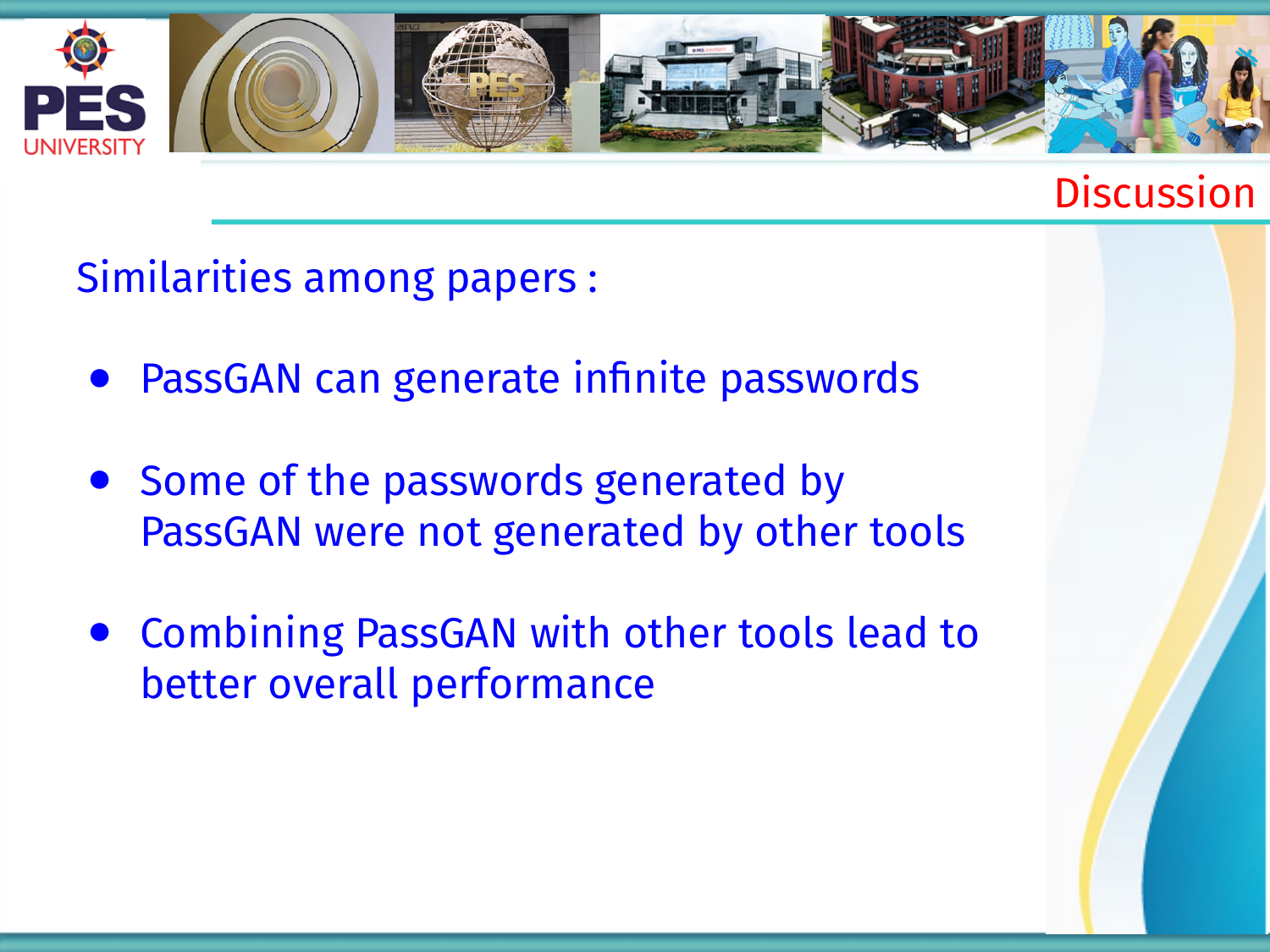

Discussion

Similarities among papers :

PassGAN can generate infinite passwords

Some of the passwords generated by PassGAN were not generated by other tools

Combining PassGAN with other tools lead to better overall performance